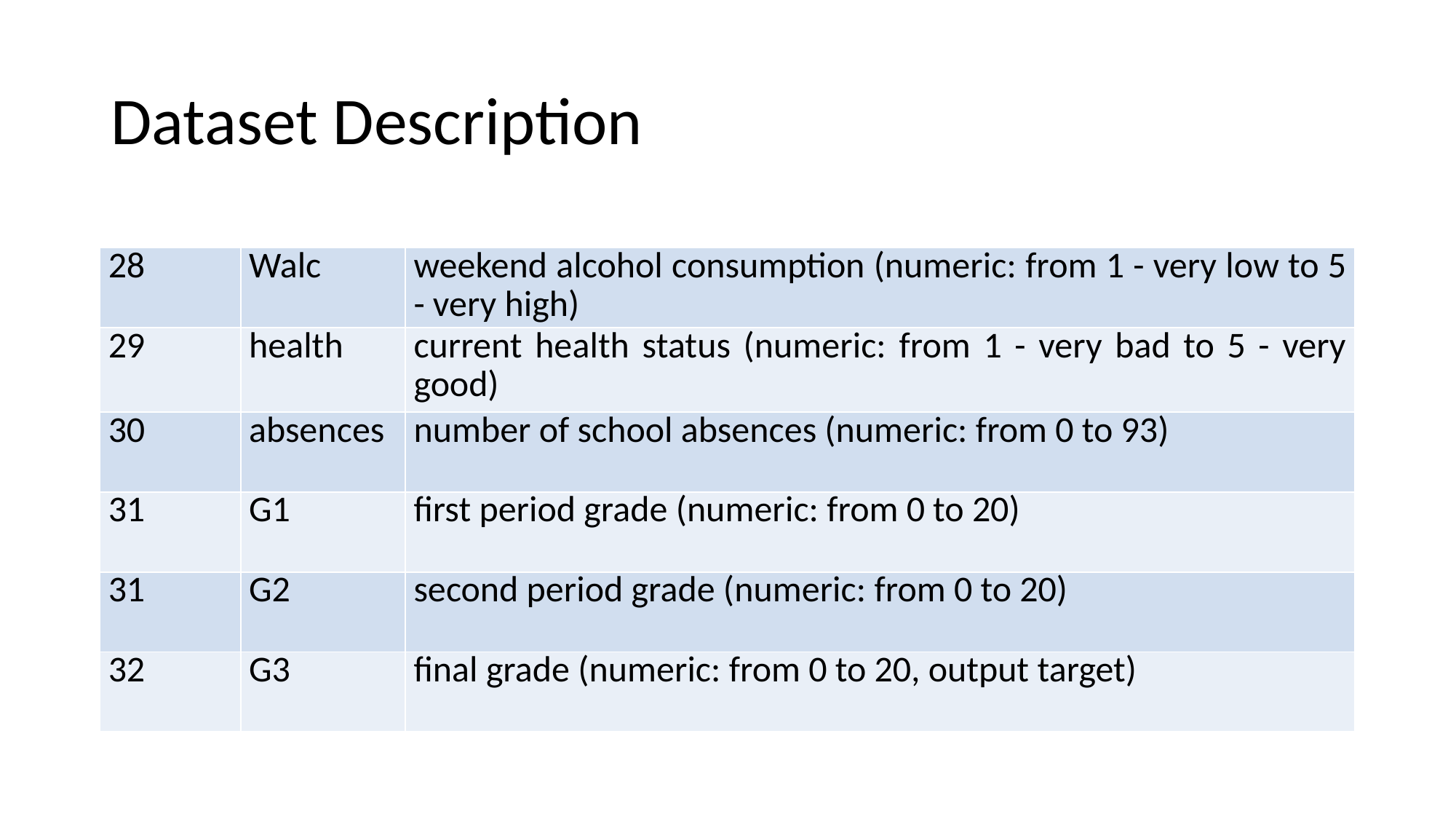

# Dataset Description
| 28 | Walc | weekend alcohol consumption (numeric: from 1 - very low to 5 - very high) |
| --- | --- | --- |
| 29 | health | current health status (numeric: from 1 - very bad to 5 - very good) |
| 30 | absences | number of school absences (numeric: from 0 to 93) |
| 31 | G1 | first period grade (numeric: from 0 to 20) |
| 31 | G2 | second period grade (numeric: from 0 to 20) |
| 32 | G3 | final grade (numeric: from 0 to 20, output target) |